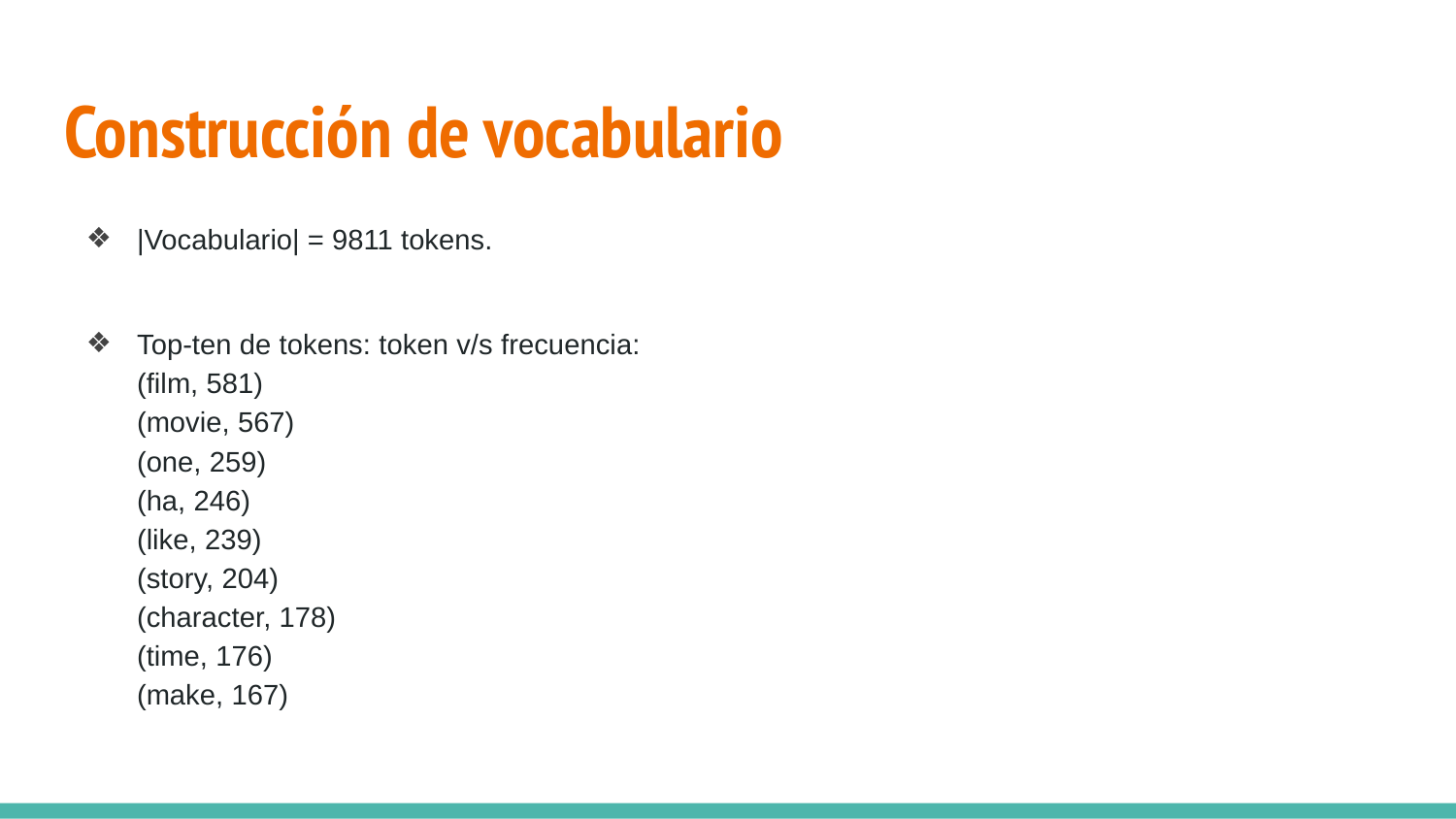

# Construcción de vocabulario
|Vocabulario| = 9811 tokens.
Top-ten de tokens: token v/s frecuencia:
(film, 581)
(movie, 567)
(one, 259)
(ha, 246)
(like, 239)
(story, 204)
(character, 178)
(time, 176)
(make, 167)